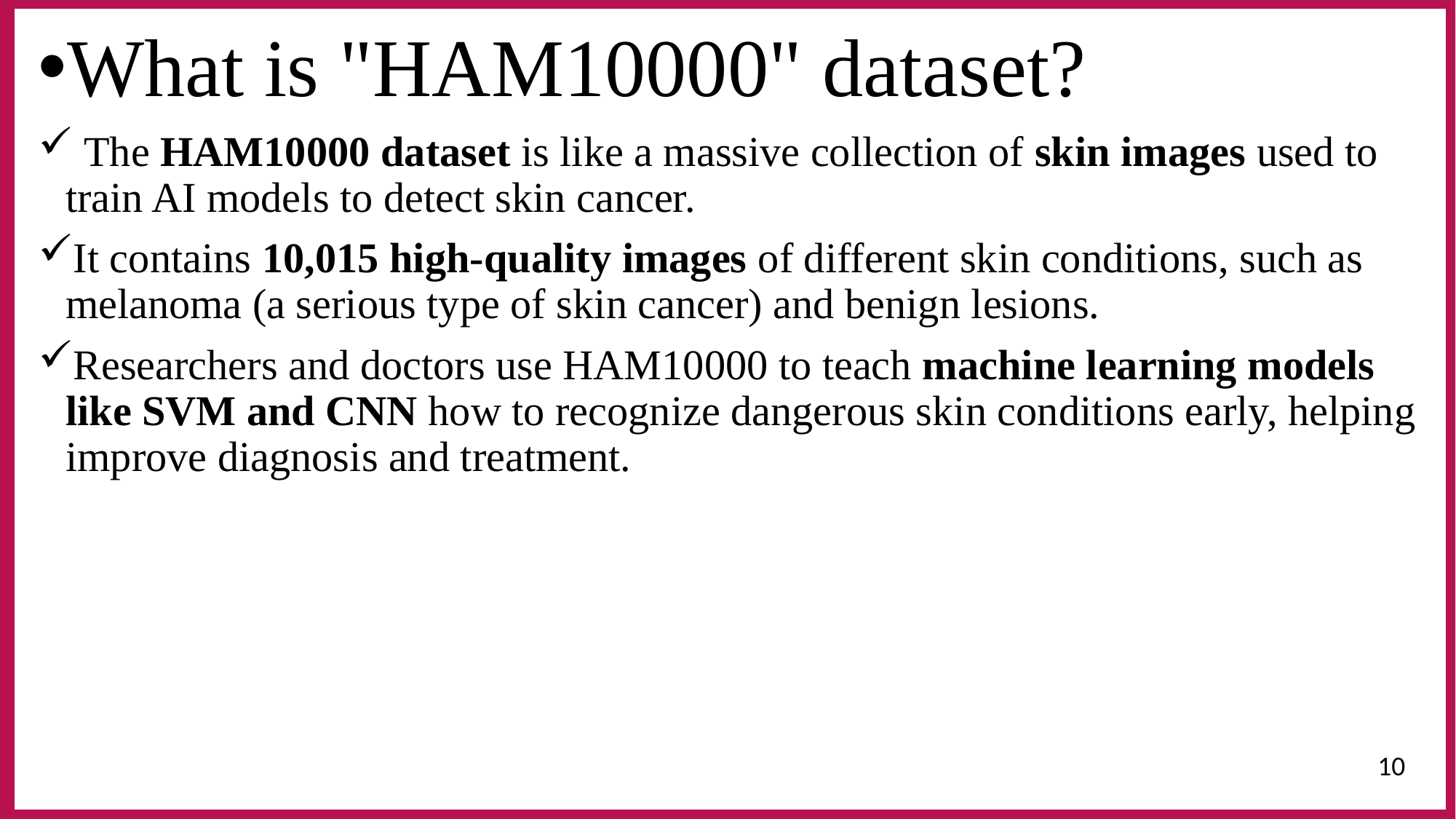

What is "HAM10000" dataset?
 The HAM10000 dataset is like a massive collection of skin images used to train AI models to detect skin cancer.
It contains 10,015 high-quality images of different skin conditions, such as melanoma (a serious type of skin cancer) and benign lesions.
Researchers and doctors use HAM10000 to teach machine learning models like SVM and CNN how to recognize dangerous skin conditions early, helping improve diagnosis and treatment.
   10